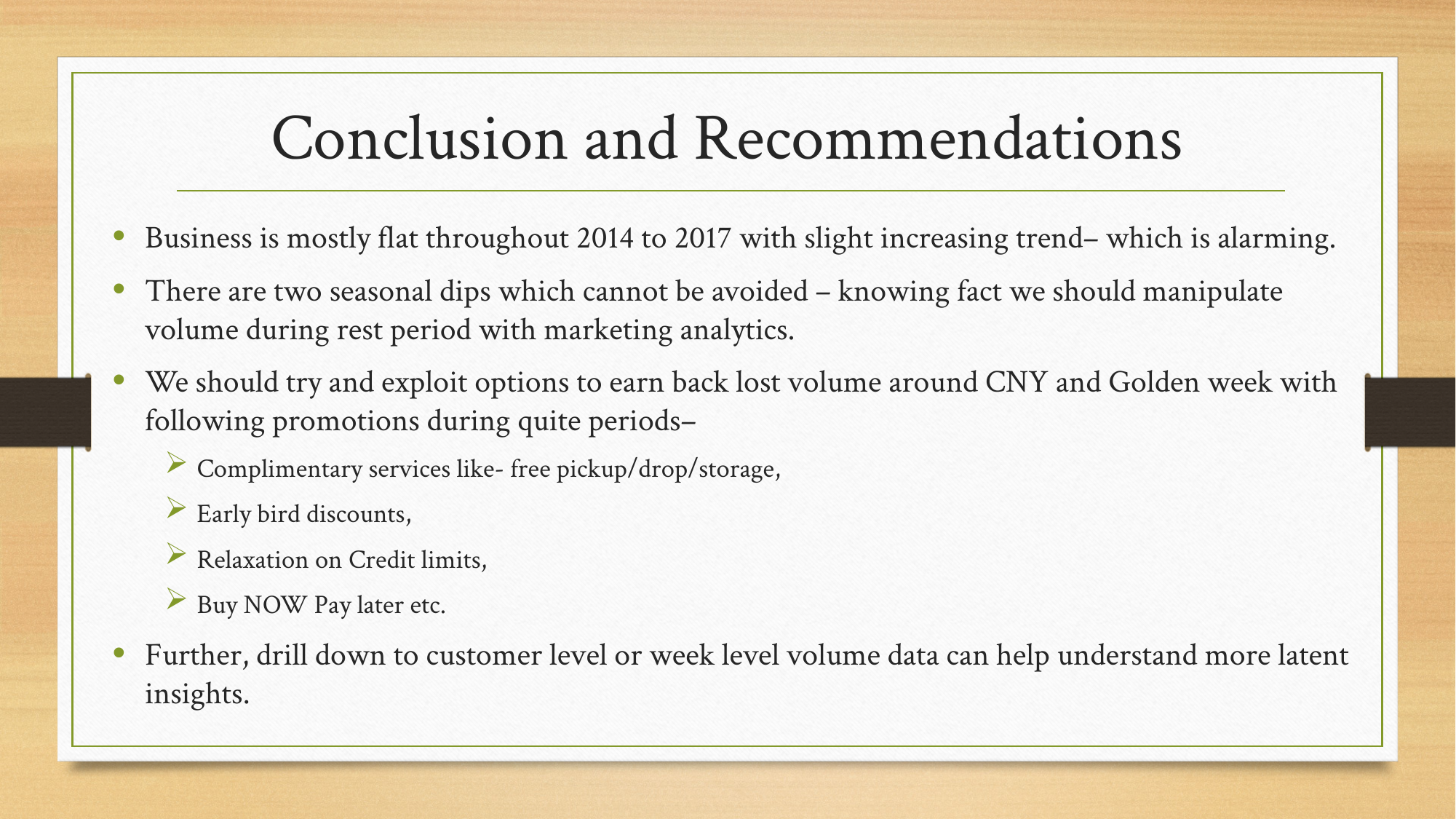

Conclusion and Recommendations
Business is mostly flat throughout 2014 to 2017 with slight increasing trend– which is alarming.
There are two seasonal dips which cannot be avoided – knowing fact we should manipulate volume during rest period with marketing analytics.
We should try and exploit options to earn back lost volume around CNY and Golden week with following promotions during quite periods–
Complimentary services like- free pickup/drop/storage,
Early bird discounts,
Relaxation on Credit limits,
Buy NOW Pay later etc.
Further, drill down to customer level or week level volume data can help understand more latent insights.